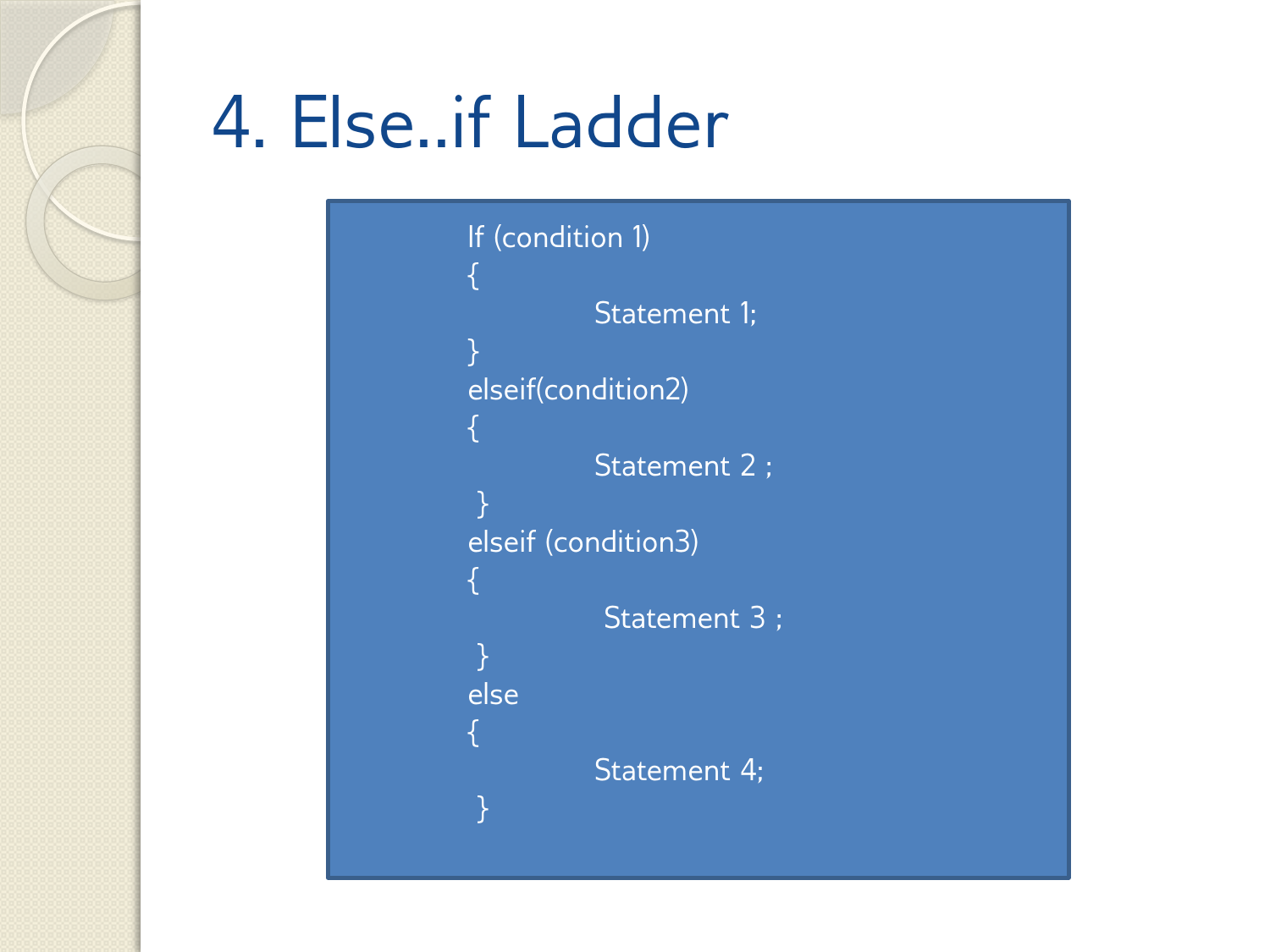

# 4. Else..if Ladder

	If (condition 1)
	{
		Statement 1;
	}
	elseif(condition2)
	{
		Statement 2 ;
	 }
	elseif (condition3)
	{
		 Statement 3 ;
	 }
	else
	{
		Statement 4;
	 }